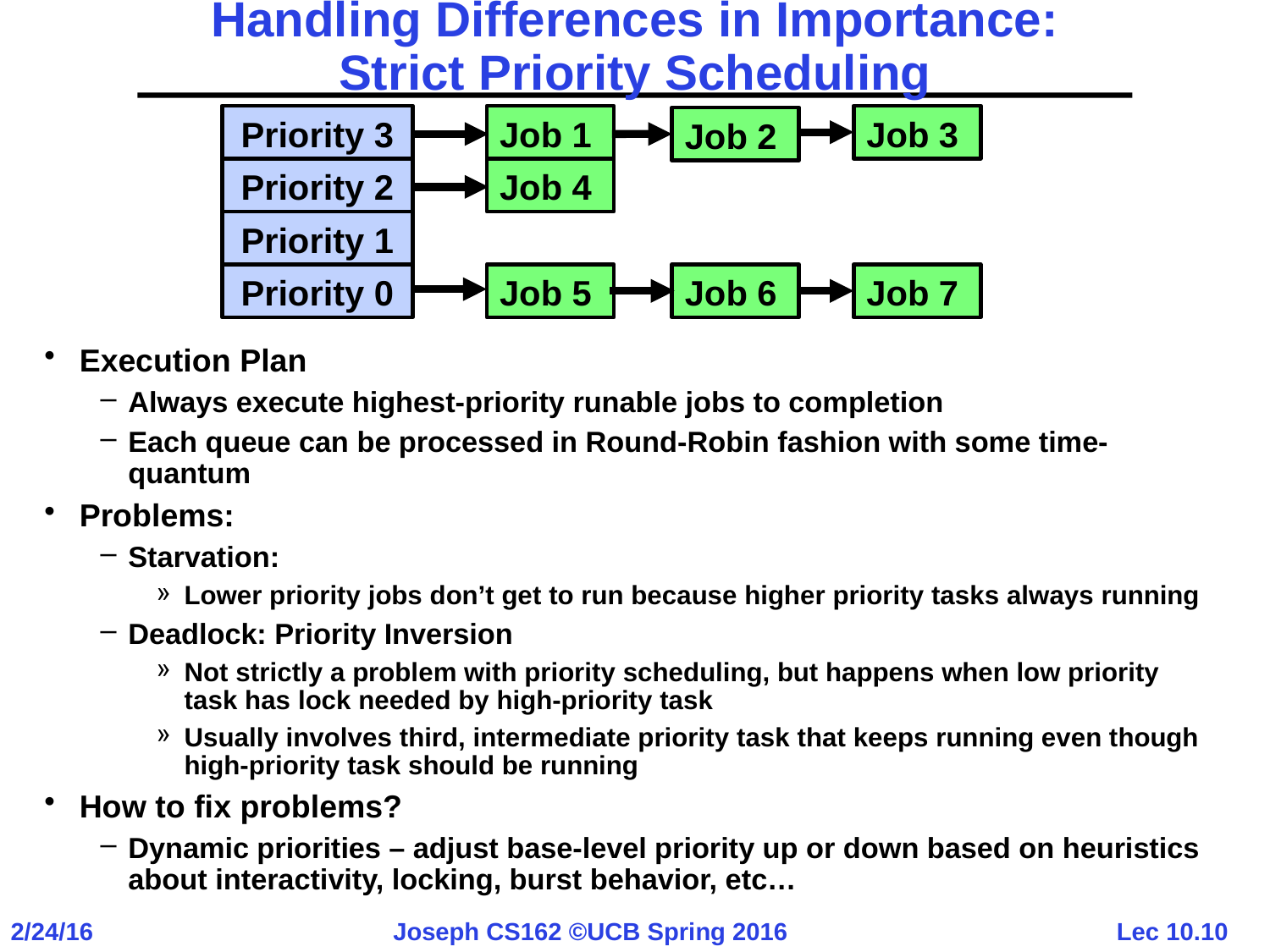

# Handling Differences in Importance: Strict Priority Scheduling
Priority 3
Job 1
Job 3
Job 2
Priority 2
Job 4
Priority 1
Priority 0
Job 5
Job 6
Job 7
Execution Plan
Always execute highest-priority runable jobs to completion
Each queue can be processed in Round-Robin fashion with some time-quantum
Problems:
Starvation:
Lower priority jobs don’t get to run because higher priority tasks always running
Deadlock: Priority Inversion
Not strictly a problem with priority scheduling, but happens when low priority task has lock needed by high-priority task
Usually involves third, intermediate priority task that keeps running even though high-priority task should be running
How to fix problems?
Dynamic priorities – adjust base-level priority up or down based on heuristics about interactivity, locking, burst behavior, etc…